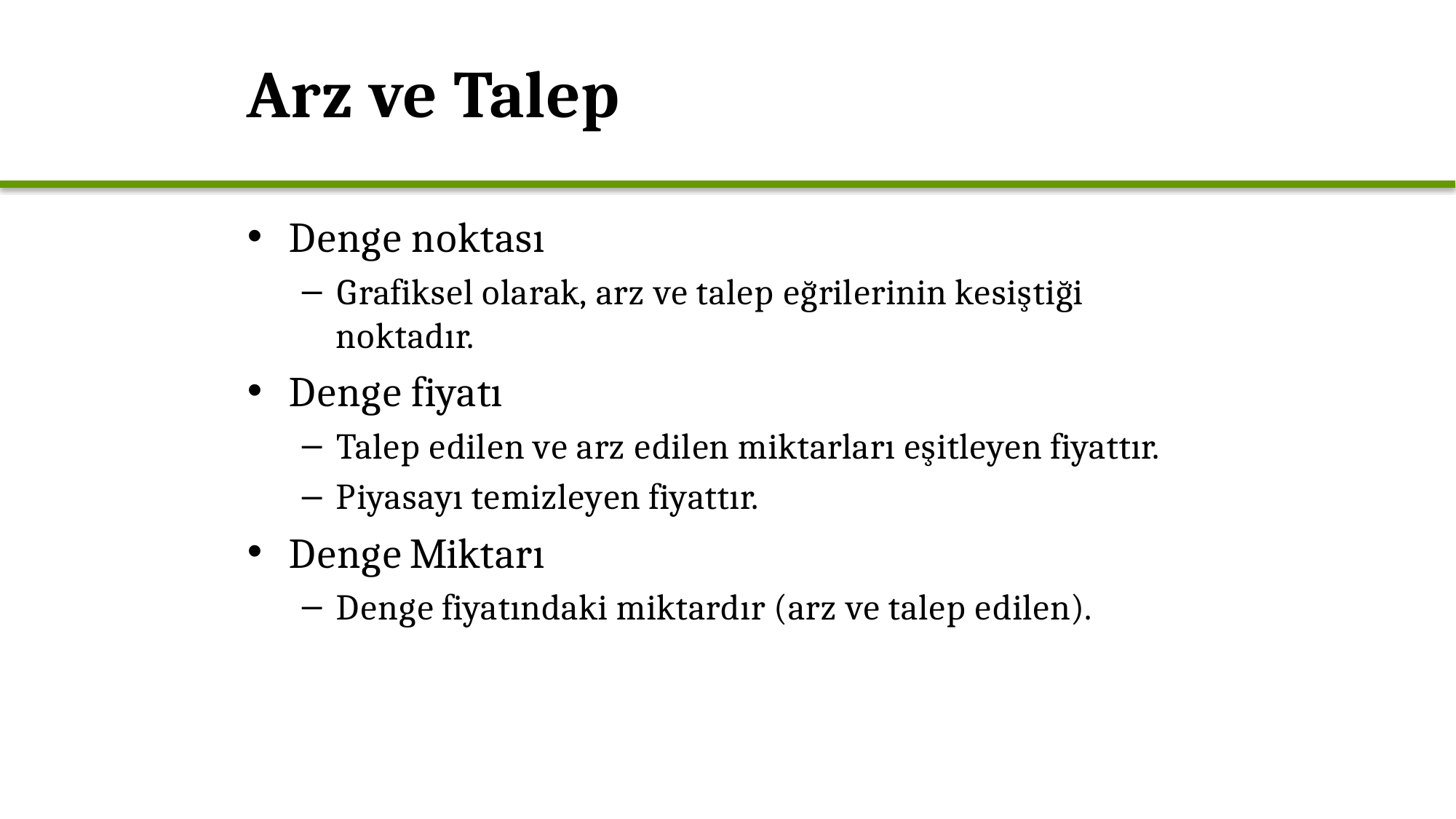

# Arz ve Talep
Denge noktası
Grafiksel olarak, arz ve talep eğrilerinin kesiştiği noktadır.
Denge fiyatı
Talep edilen ve arz edilen miktarları eşitleyen fiyattır.
Piyasayı temizleyen fiyattır.
Denge Miktarı
Denge fiyatındaki miktardır (arz ve talep edilen).